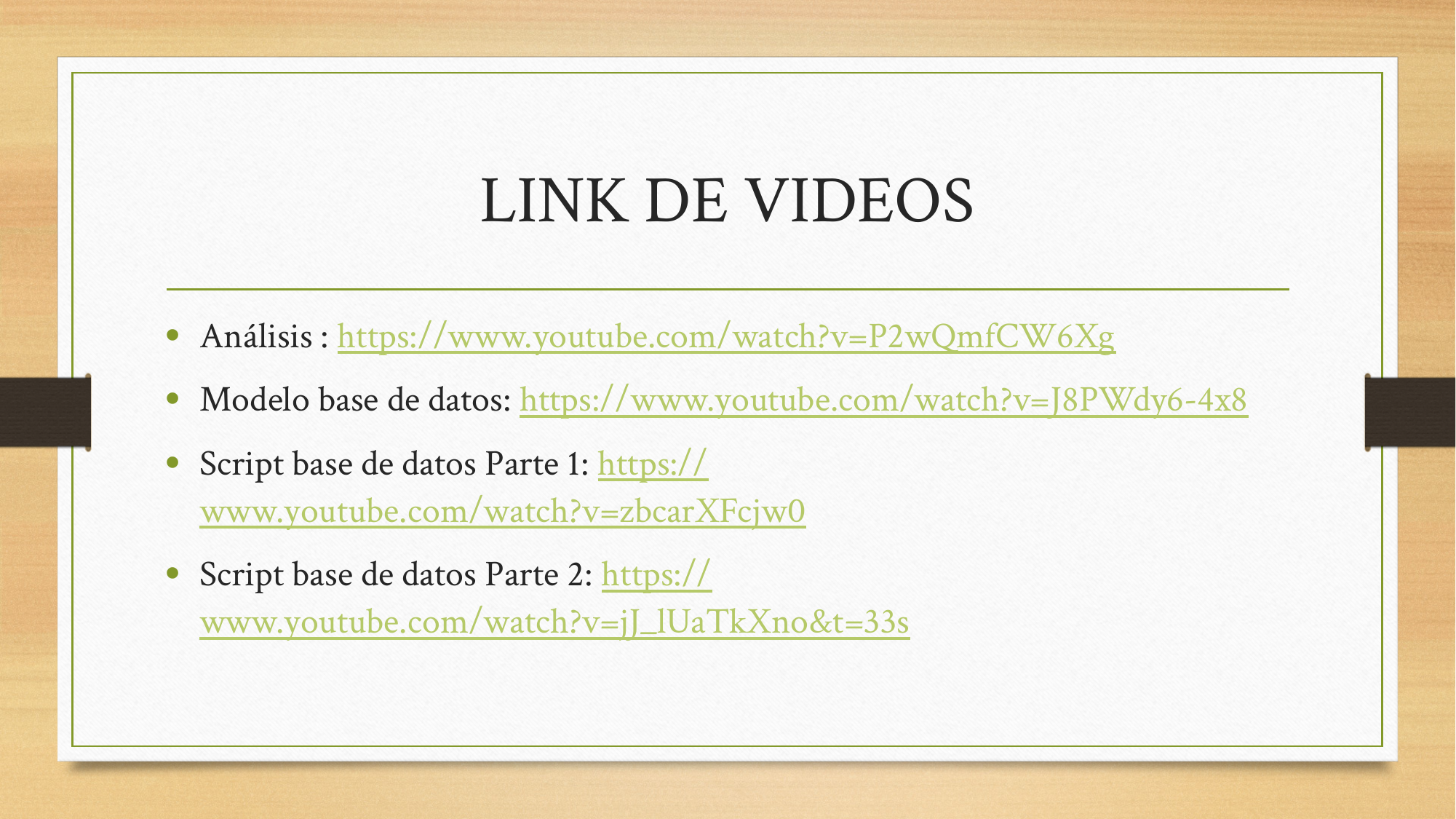

# LINK DE VIDEOS
Análisis : https://www.youtube.com/watch?v=P2wQmfCW6Xg
Modelo base de datos: https://www.youtube.com/watch?v=J8PWdy6-4x8
Script base de datos Parte 1: https://www.youtube.com/watch?v=zbcarXFcjw0
Script base de datos Parte 2: https://www.youtube.com/watch?v=jJ_lUaTkXno&t=33s